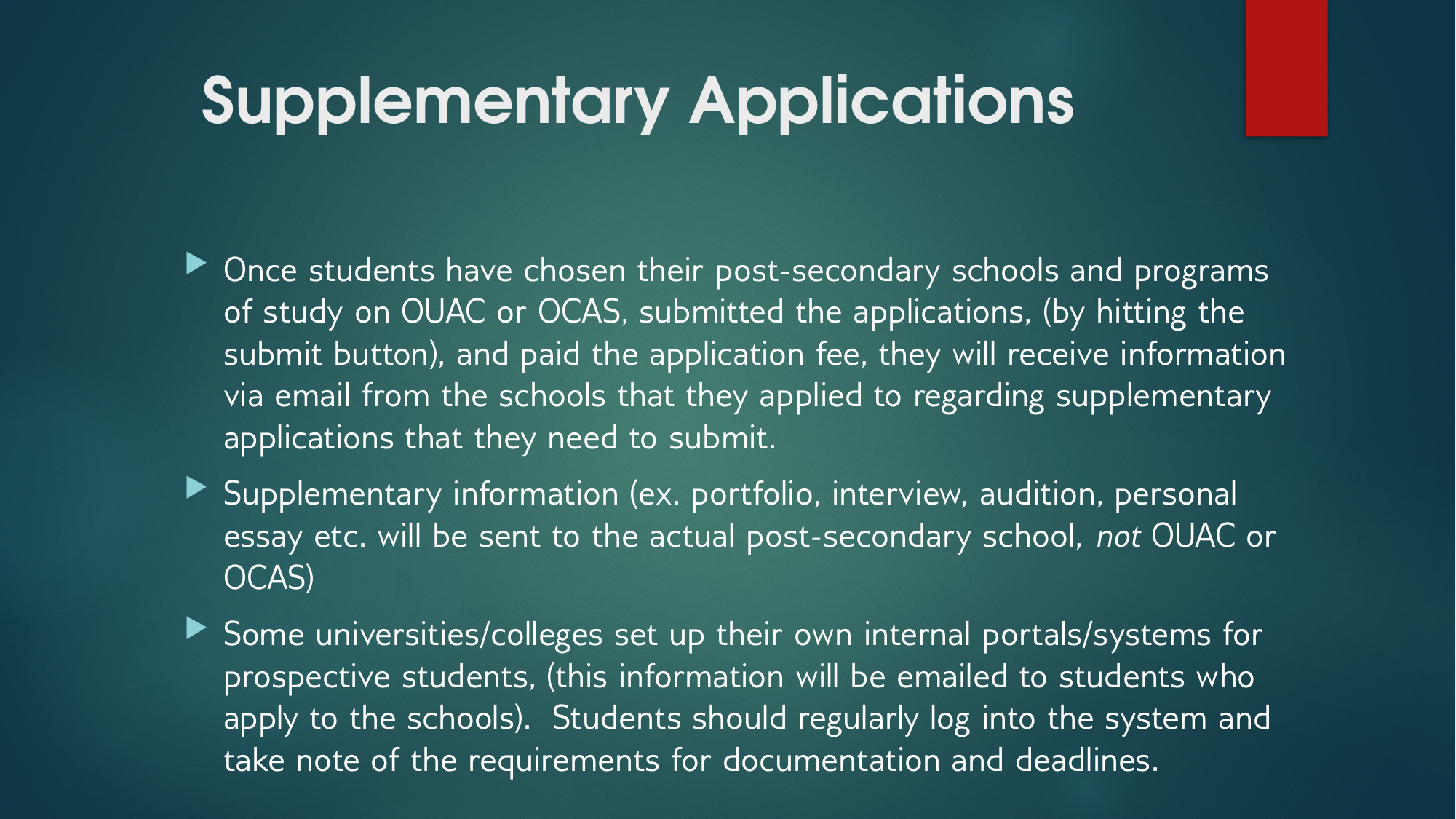

# Supplementary Applications
Once students have chosen their post-secondary schools and programs of study on OUAC or OCAS, submitted the applications, (by hitting the submit button), and paid the application fee, they will receive information via email from the schools that they applied to regarding supplementary applications that they need to submit.
Supplementary information (ex. portfolio, interview, audition, personal essay etc. will be sent to the actual post-secondary school, not OUAC or OCAS)
Some universities/colleges set up their own internal portals/systems for prospective students, (this information will be emailed to students who apply to the schools).  Students should regularly log into the system and take note of the requirements for documentation and deadlines.